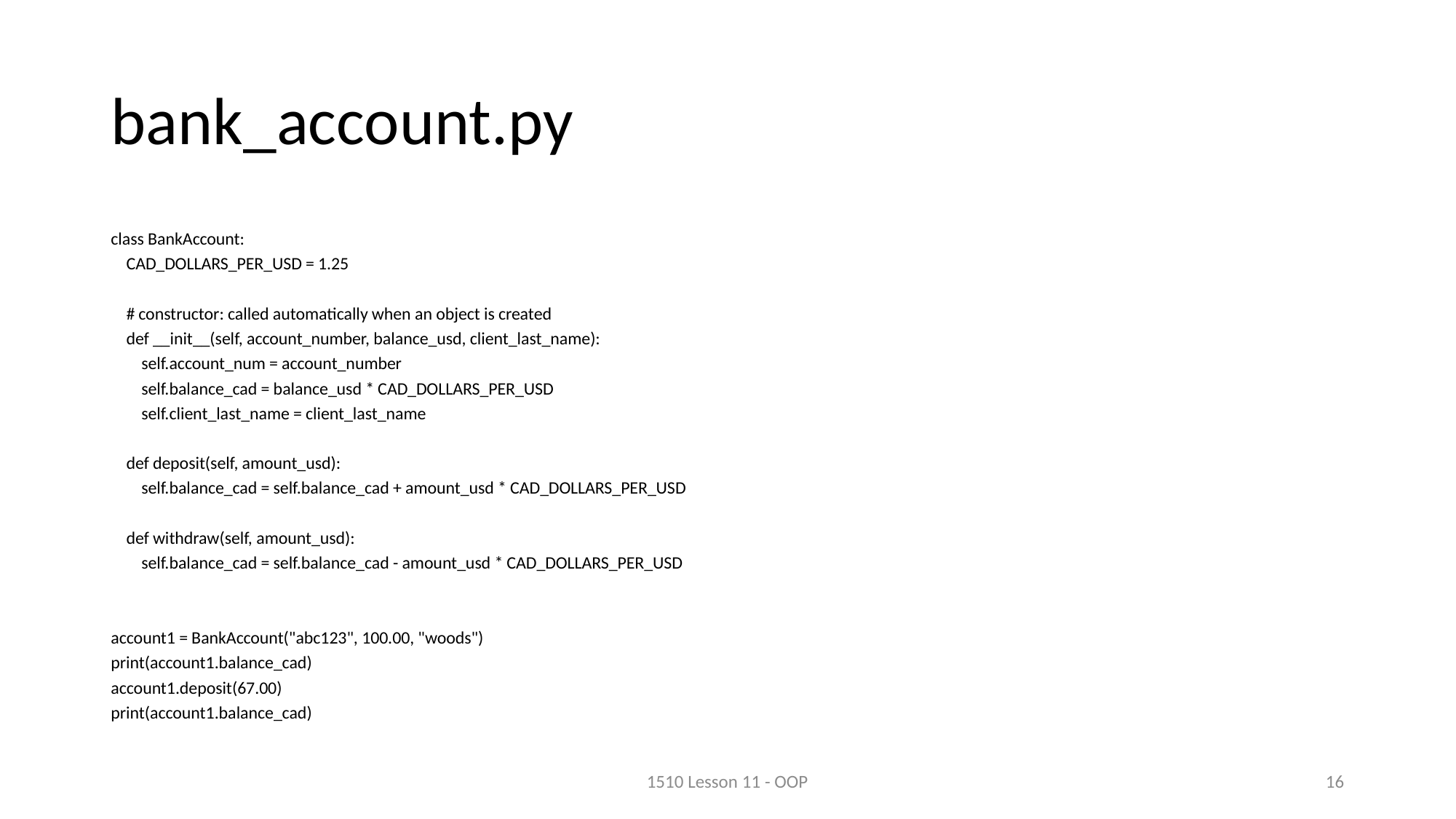

# bank_account.py
class BankAccount:
    CAD_DOLLARS_PER_USD = 1.25

    # constructor: called automatically when an object is created
    def __init__(self, account_number, balance_usd, client_last_name):
        self.account_num = account_number
        self.balance_cad = balance_usd * CAD_DOLLARS_PER_USD
        self.client_last_name = client_last_name

    def deposit(self, amount_usd):
        self.balance_cad = self.balance_cad + amount_usd * CAD_DOLLARS_PER_USD

    def withdraw(self, amount_usd):
        self.balance_cad = self.balance_cad - amount_usd * CAD_DOLLARS_PER_USD

account1 = BankAccount("abc123", 100.00, "woods")
print(account1.balance_cad)
account1.deposit(67.00)
print(account1.balance_cad)
1510 Lesson 11 - OOP
16